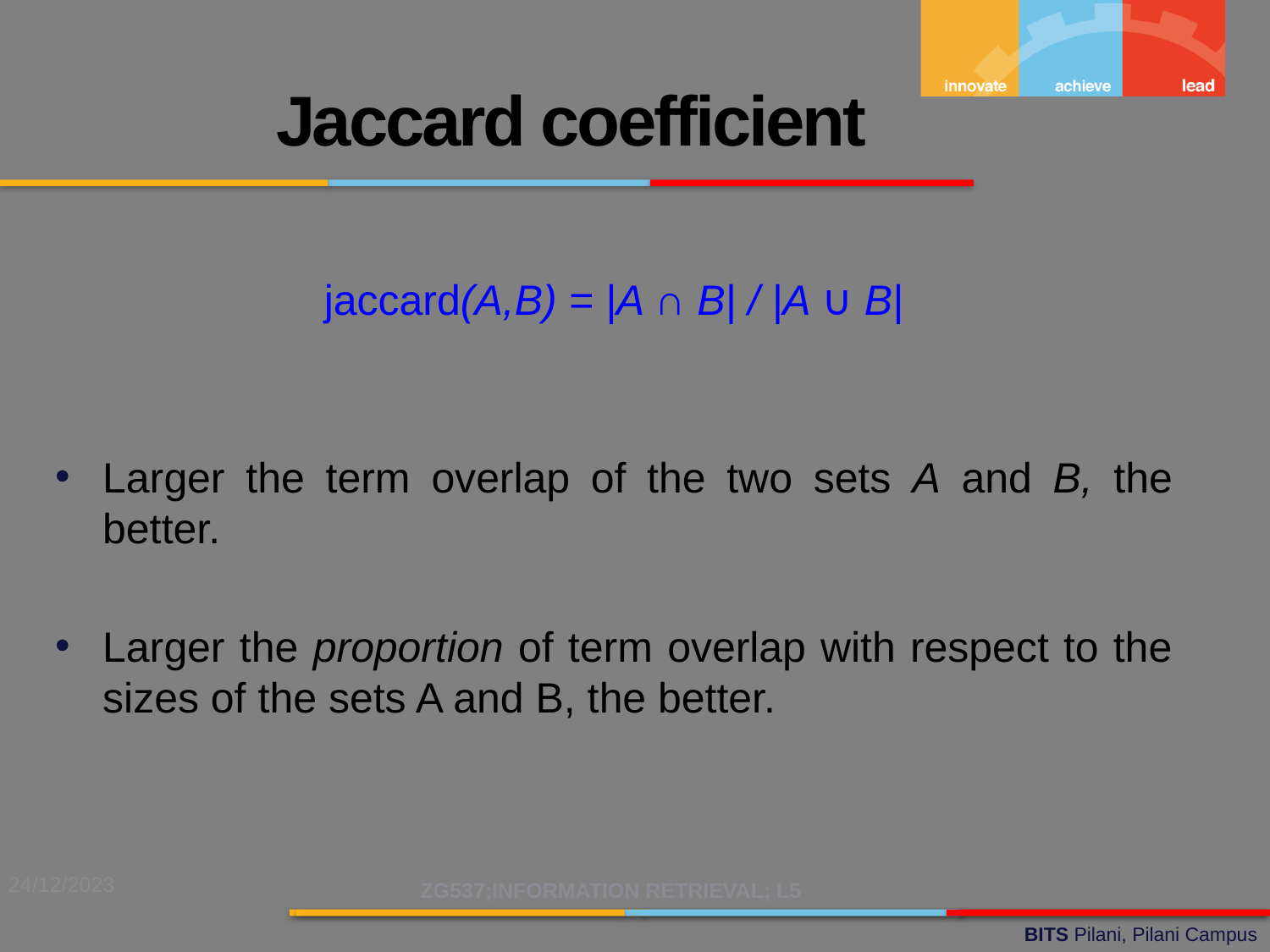

Jaccard coefficient

jaccard(A,B) = |A ∩ B| / |A ∪ B|

Larger the term overlap of the two sets A and B, the better.

Larger the proportion of term overlap with respect to the sizes of the sets A and B, the better.

24/12/2023
ZG537;INFORMATION RETRIEVAL; L5